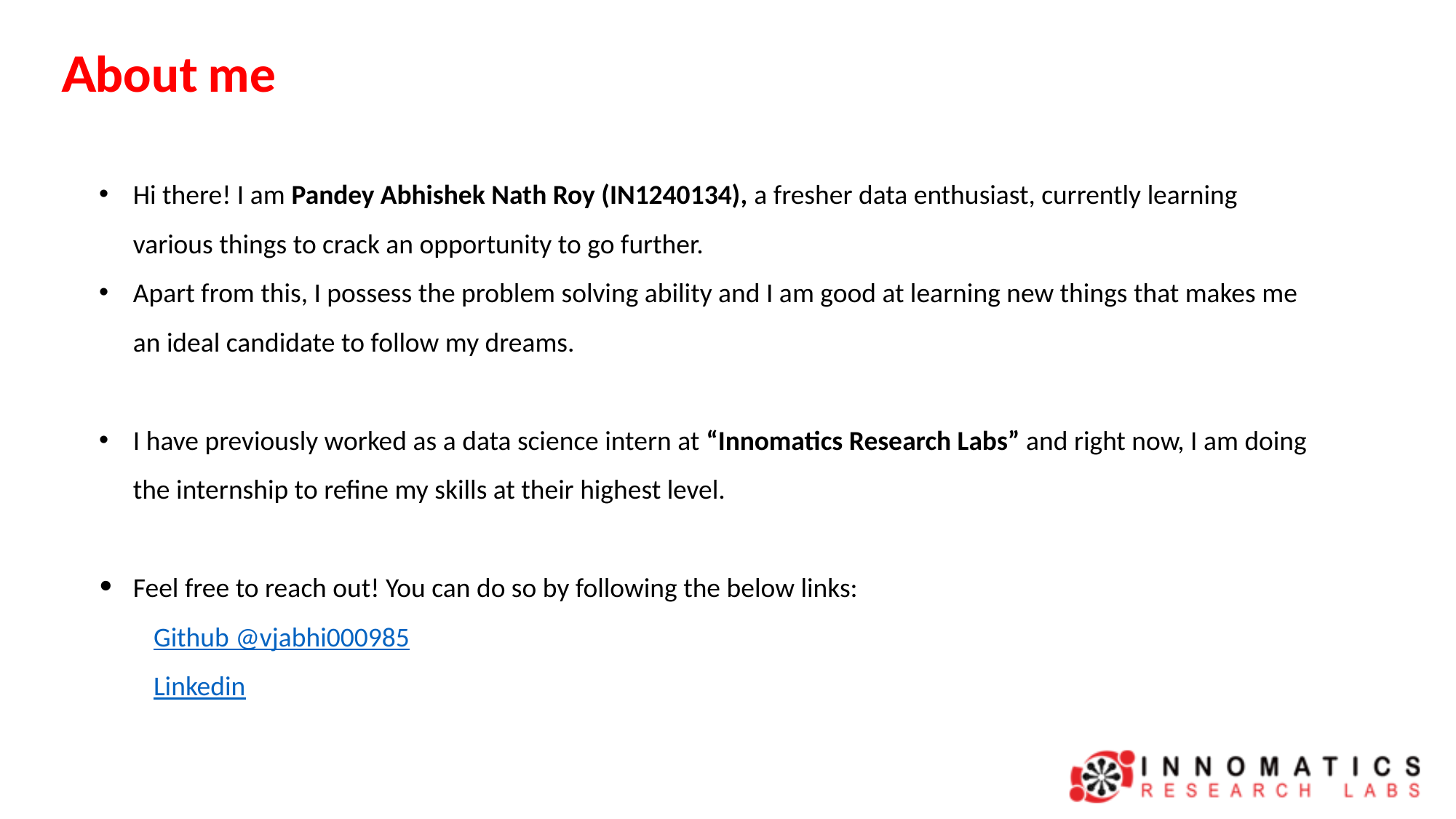

About me
Hi there! I am Pandey Abhishek Nath Roy (IN1240134), a fresher data enthusiast, currently learning various things to crack an opportunity to go further.
Apart from this, I possess the problem solving ability and I am good at learning new things that makes me an ideal candidate to follow my dreams.

I have previously worked as a data science intern at “Innomatics Research Labs” and right now, I am doing the internship to refine my skills at their highest level.

Feel free to reach out! You can do so by following the below links:
Github @vjabhi000985
Linkedin